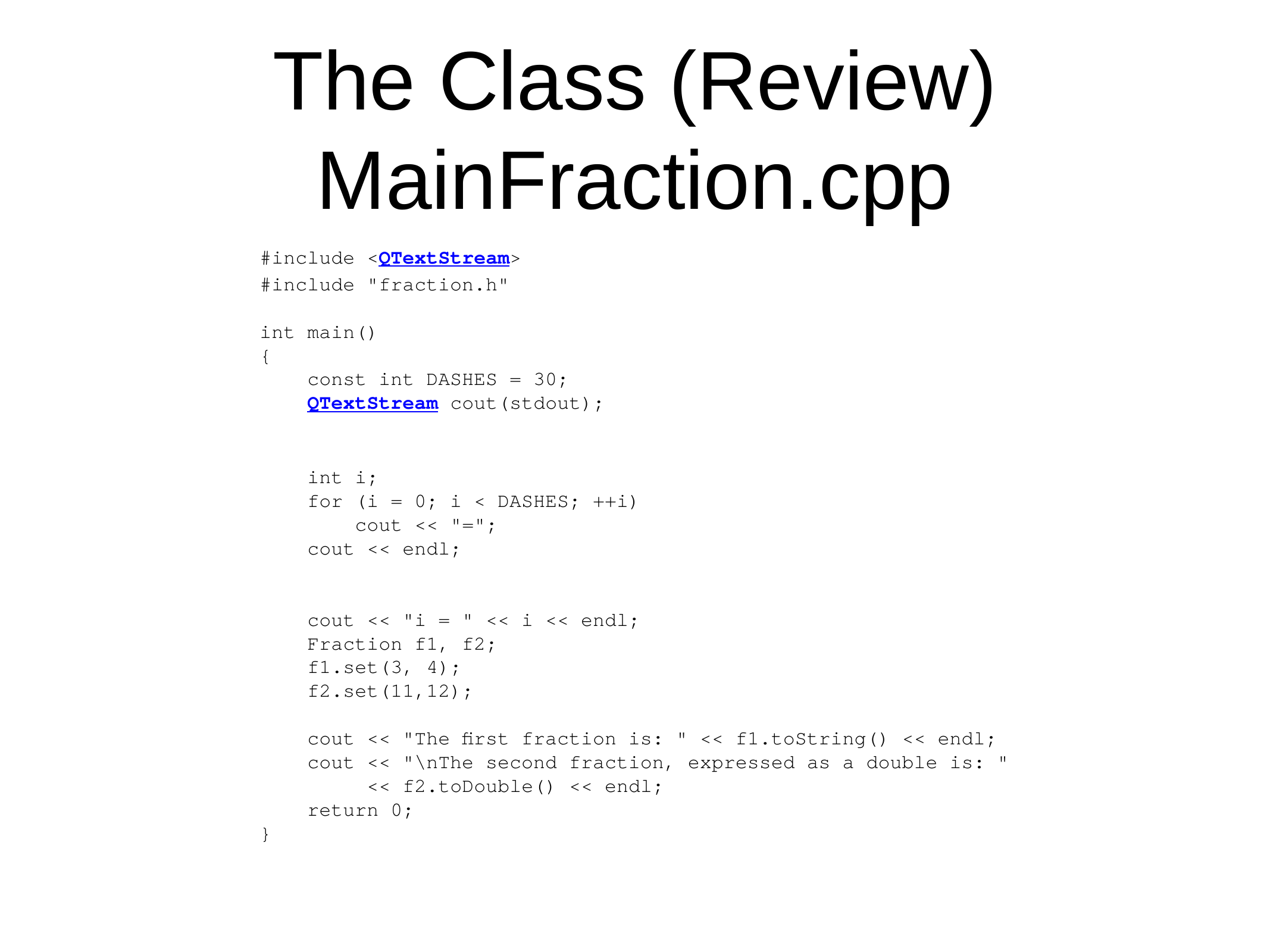

# The Class (Review)
MainFraction.cpp
#include <QTextStream>
#include "fraction.h"

int main()
{
    const int DASHES = 30;
    QTextStream cout(stdout);

    int i;
    for (i = 0; i < DASHES; ++i)
        cout << "=";
    cout << endl;

    cout << "i = " << i << endl;
    Fraction f1, f2;
    f1.set(3, 4);
    f2.set(11,12);

    cout << "The first fraction is: " << f1.toString() << endl;
    cout << "\nThe second fraction, expressed as a double is: "
         << f2.toDouble() << endl;
    return 0;
}